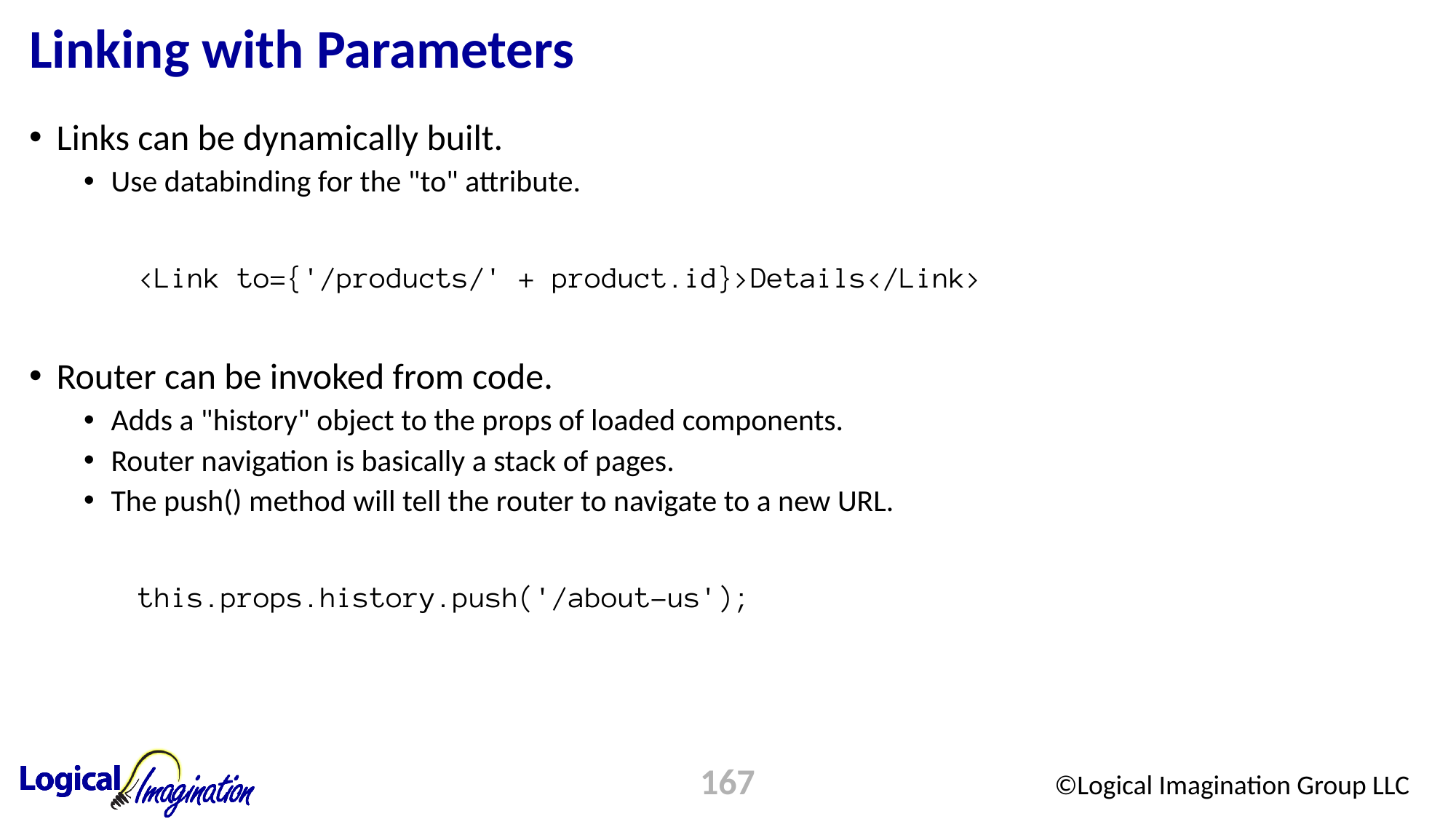

# Linking with Parameters
Links can be dynamically built.
Use databinding for the "to" attribute.

	<Link to={'/products/' + product.id}>Details</Link>

Router can be invoked from code.
Adds a "history" object to the props of loaded components.
Router navigation is basically a stack of pages.
The push() method will tell the router to navigate to a new URL.

	this.props.history.push('/about-us');

167